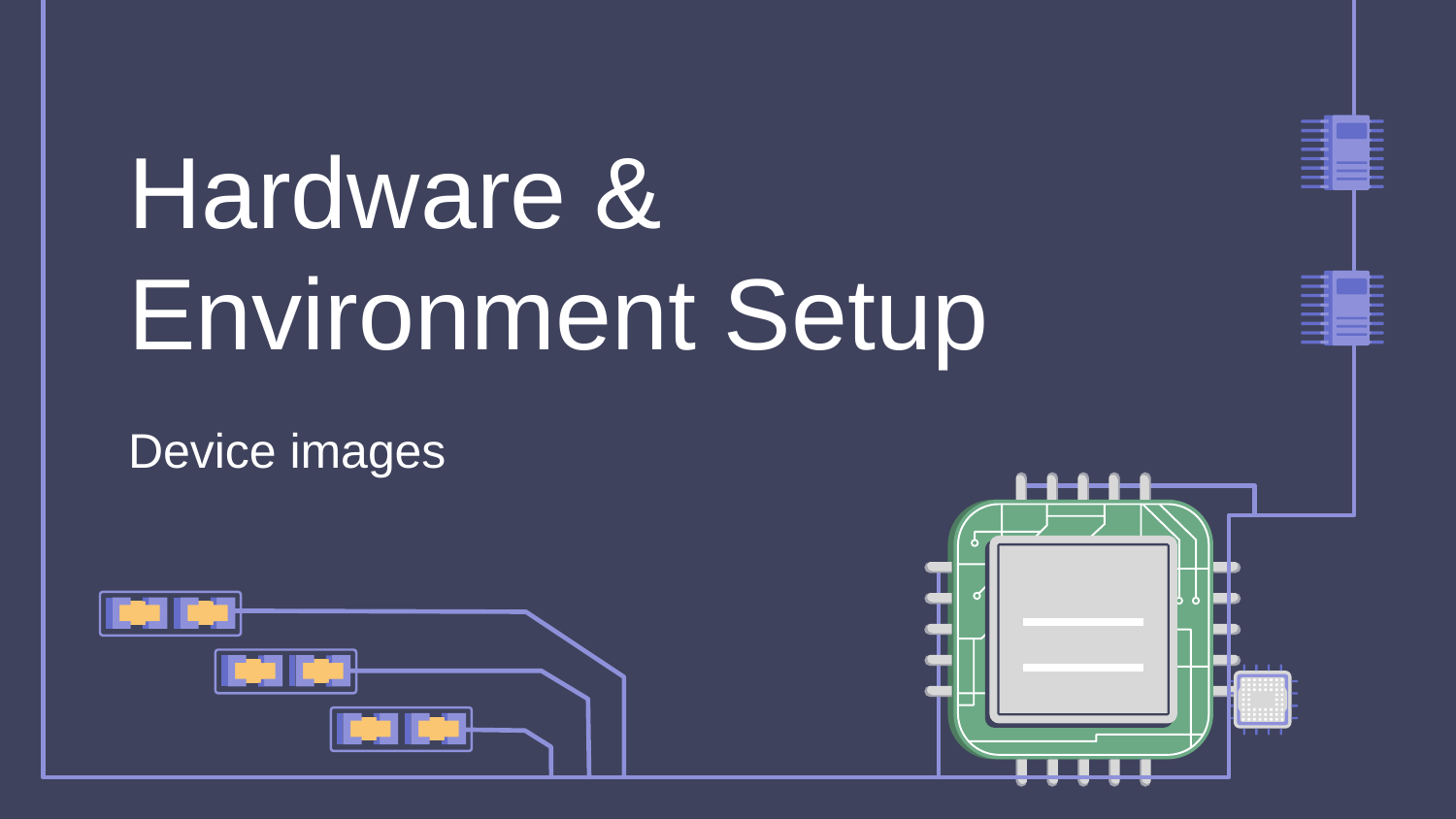

# Hardware & Environment Setup
Device images